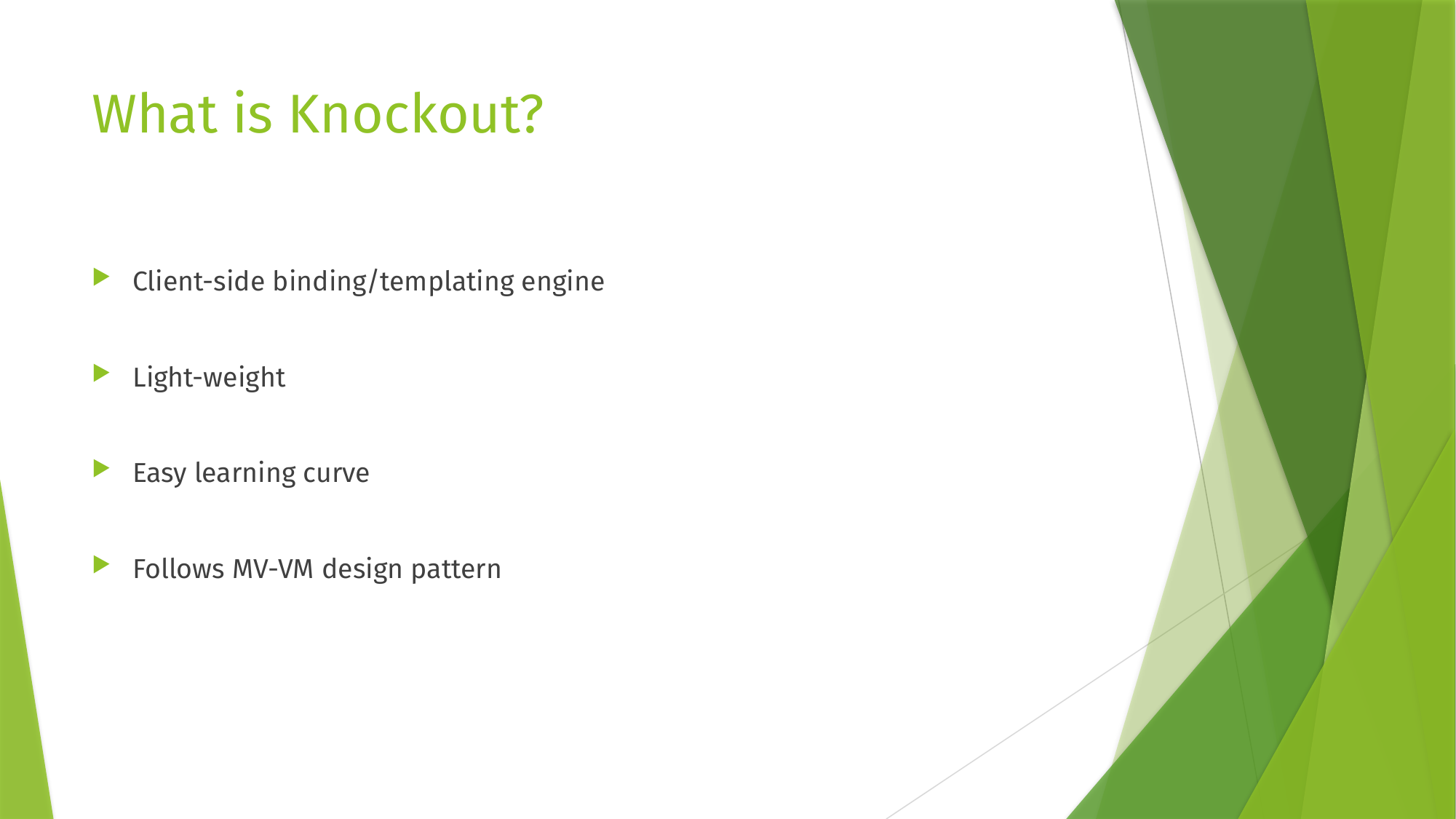

# What is Knockout?
Client-side binding/templating engine

Light-weight

Easy learning curve

Follows MV-VM design pattern